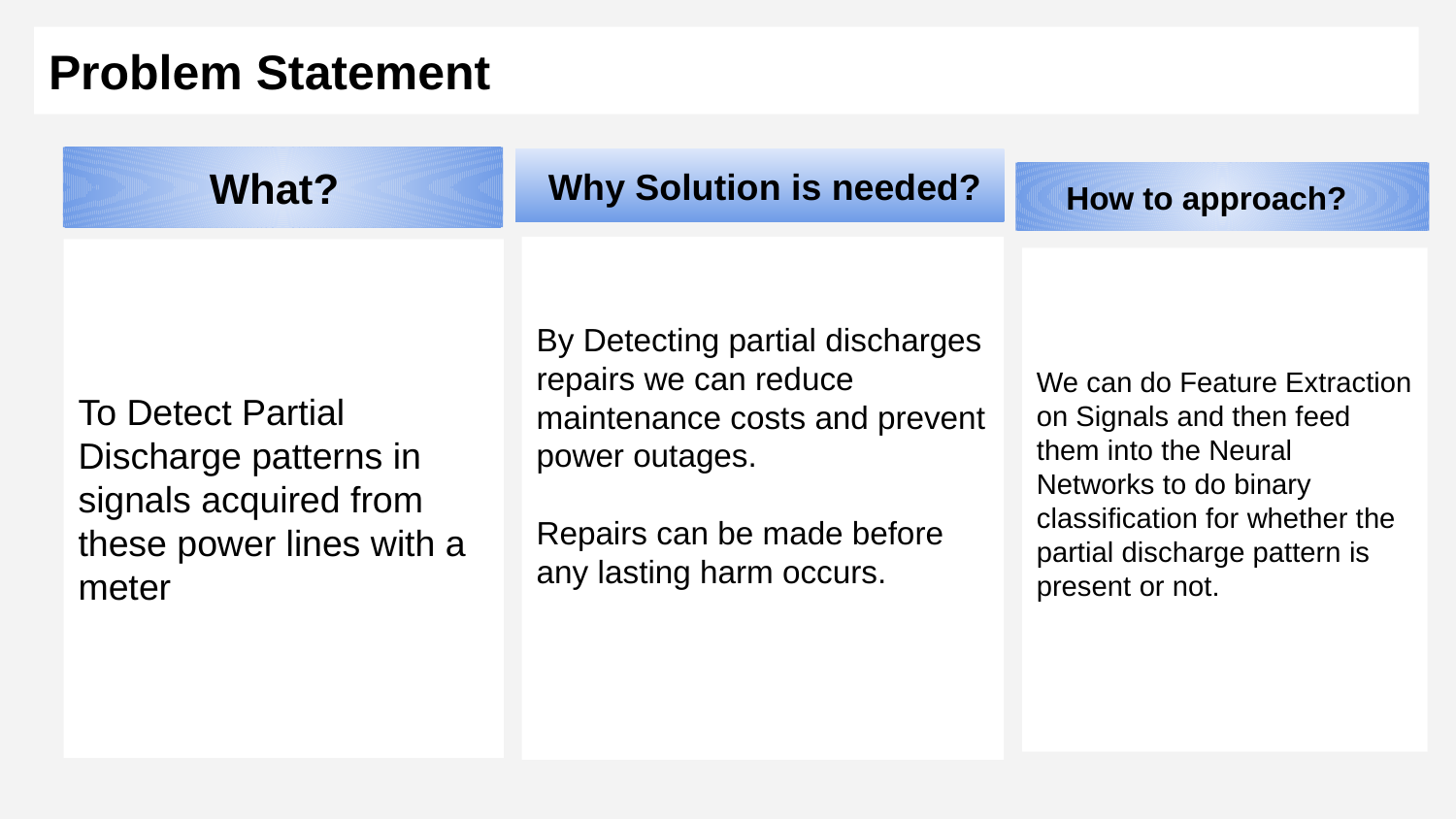

Problem Statement
                What?
  Why Solution is needed?
    How to approach?

By Detecting partial discharges repairs we can reduce maintenance costs and prevent power outages.

Repairs can be made before any lasting harm occurs.

To Detect Partial Discharge patterns in signals acquired from these power lines with a meter

We can do Feature Extraction on Signals and then feed them into the Neural Networks to do binary classification for whether the partial discharge pattern is present or not.

We can do Feature Extraction on Signals and then feed them into the Neural Networks to do binary classification for whether the partial discharge pattern is present or not.